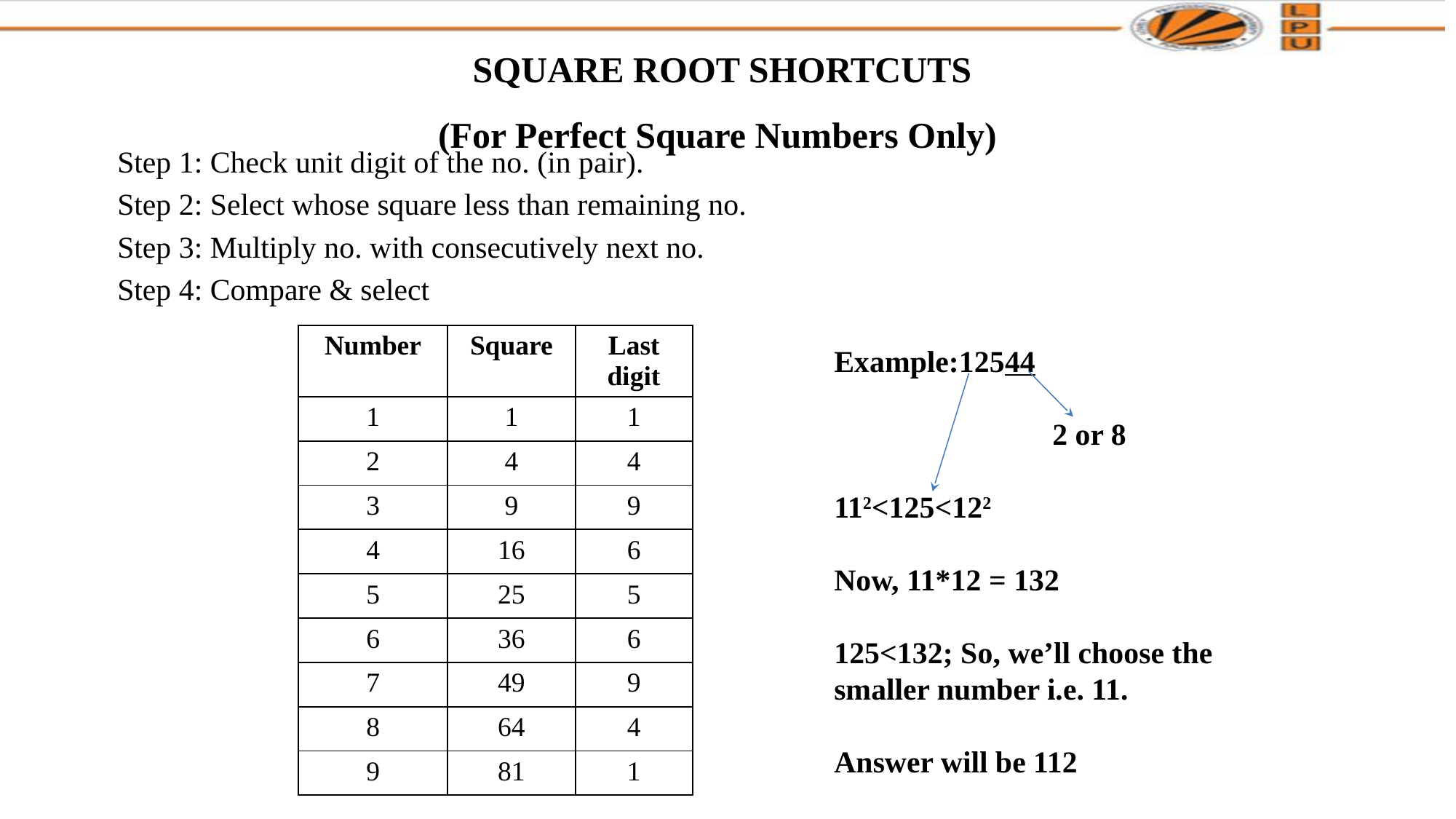

# SQUARE ROOT SHORTCUTS (For Perfect Square Numbers Only)
Step 1: Check unit digit of the no. (in pair).
Step 2: Select whose square less than remaining no.
Step 3: Multiply no. with consecutively next no.
Step 4: Compare & select
| Number | Square | Last digit |
| --- | --- | --- |
| 1 | 1 | 1 |
| 2 | 4 | 4 |
| 3 | 9 | 9 |
| 4 | 16 | 6 |
| 5 | 25 | 5 |
| 6 | 36 | 6 |
| 7 | 49 | 9 |
| 8 | 64 | 4 |
| 9 | 81 | 1 |
Example:12544

		2 or 8

112<125<122

Now, 11*12 = 132

125<132; So, we’ll choose the smaller number i.e. 11.

Answer will be 112